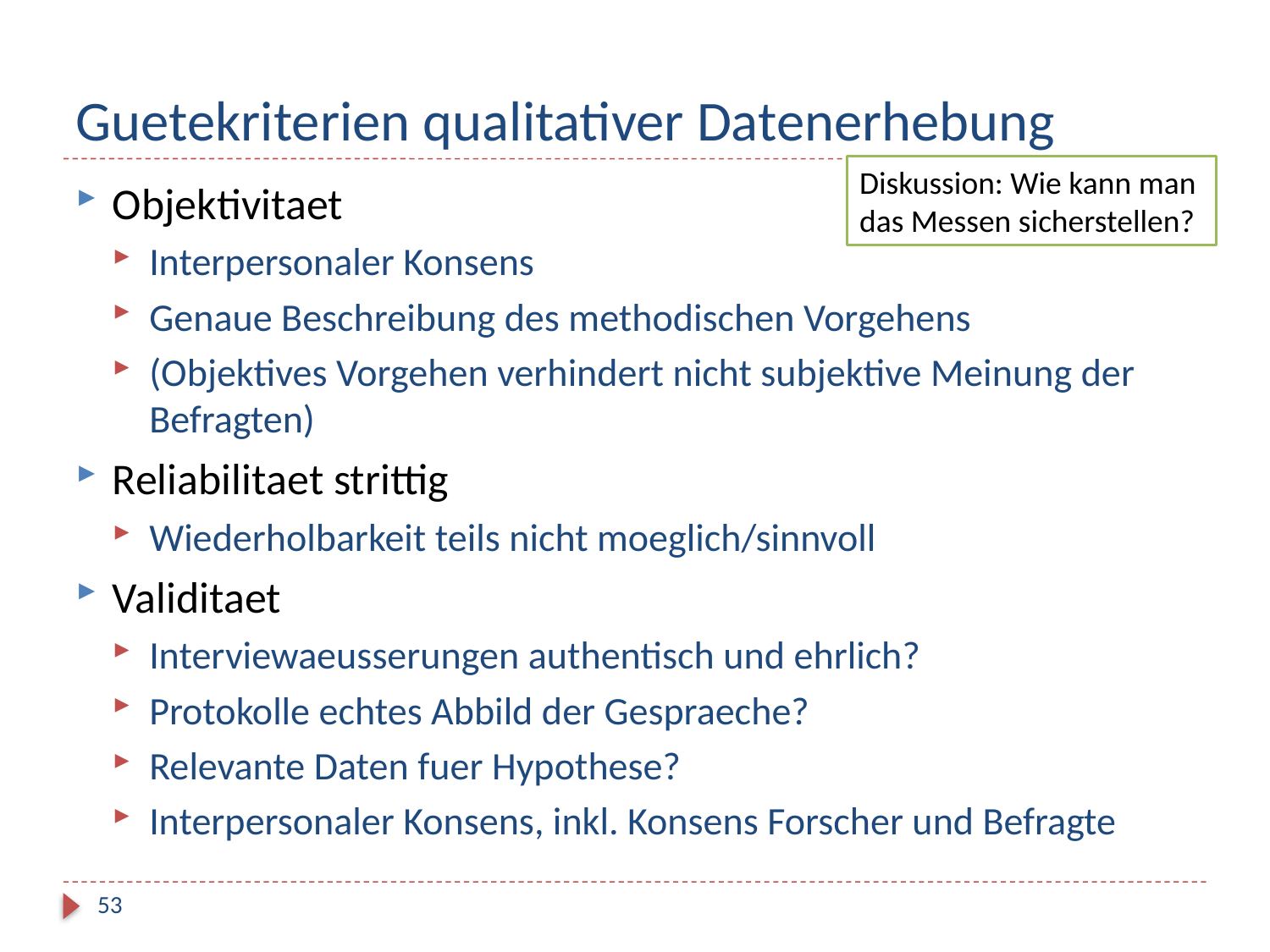

# Guetekriterien qualitativer Datenerhebung
Diskussion: Wie kann man
das Messen sicherstellen?
Objektivitaet
Interpersonaler Konsens
Genaue Beschreibung des methodischen Vorgehens
(Objektives Vorgehen verhindert nicht subjektive Meinung der Befragten)
Reliabilitaet strittig
Wiederholbarkeit teils nicht moeglich/sinnvoll
Validitaet
Interviewaeusserungen authentisch und ehrlich?
Protokolle echtes Abbild der Gespraeche?
Relevante Daten fuer Hypothese?
Interpersonaler Konsens, inkl. Konsens Forscher und Befragte

53